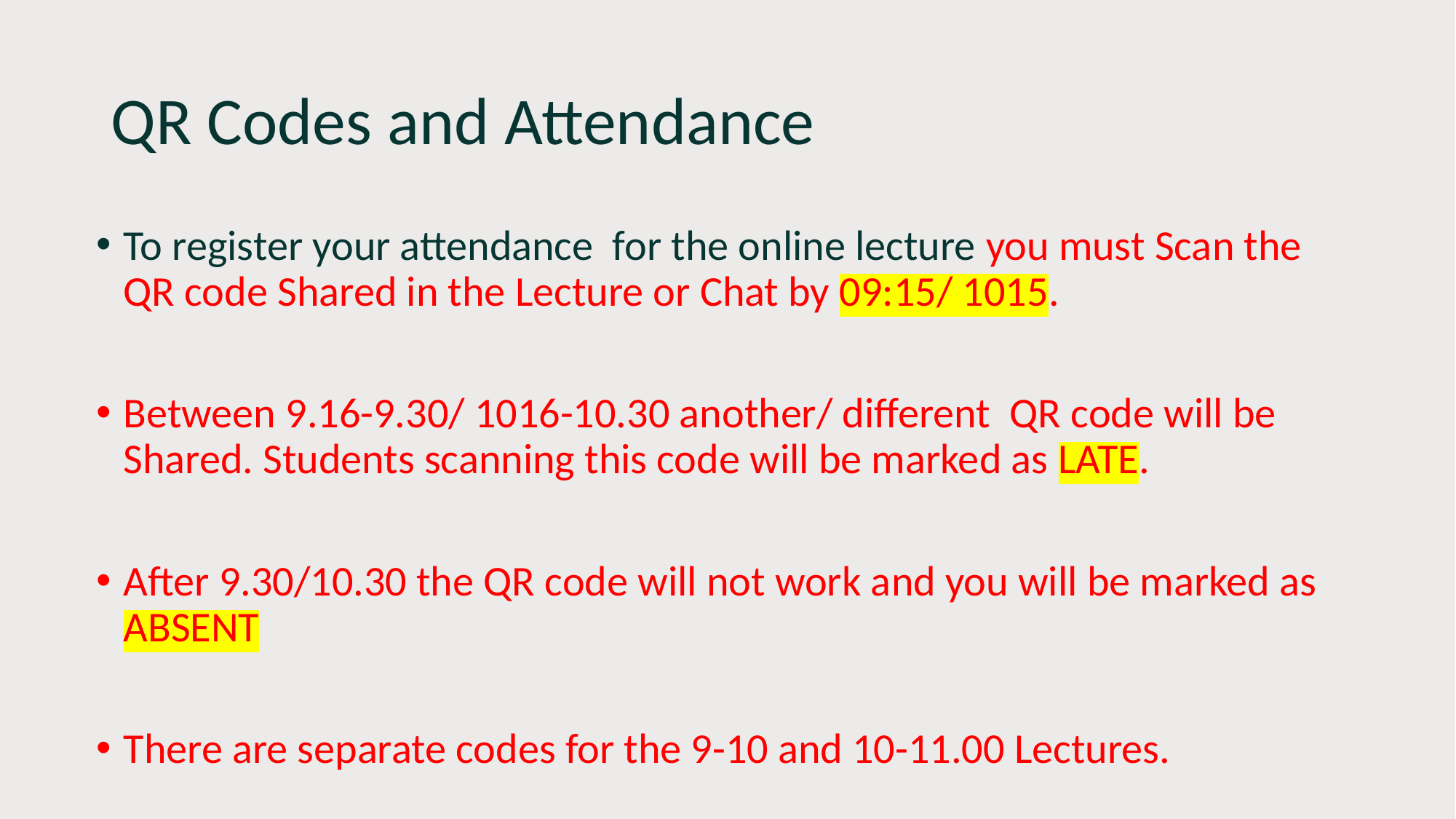

# QR Codes and Attendance
To register your attendance  for the online lecture you must Scan the QR code Shared in the Lecture or Chat by 09:15/ 1015.

Between 9.16-9.30/ 1016-10.30 another/ different  QR code will be Shared. Students scanning this code will be marked as LATE.

After 9.30/10.30 the QR code will not work and you will be marked as ABSENT

There are separate codes for the 9-10 and 10-11.00 Lectures.